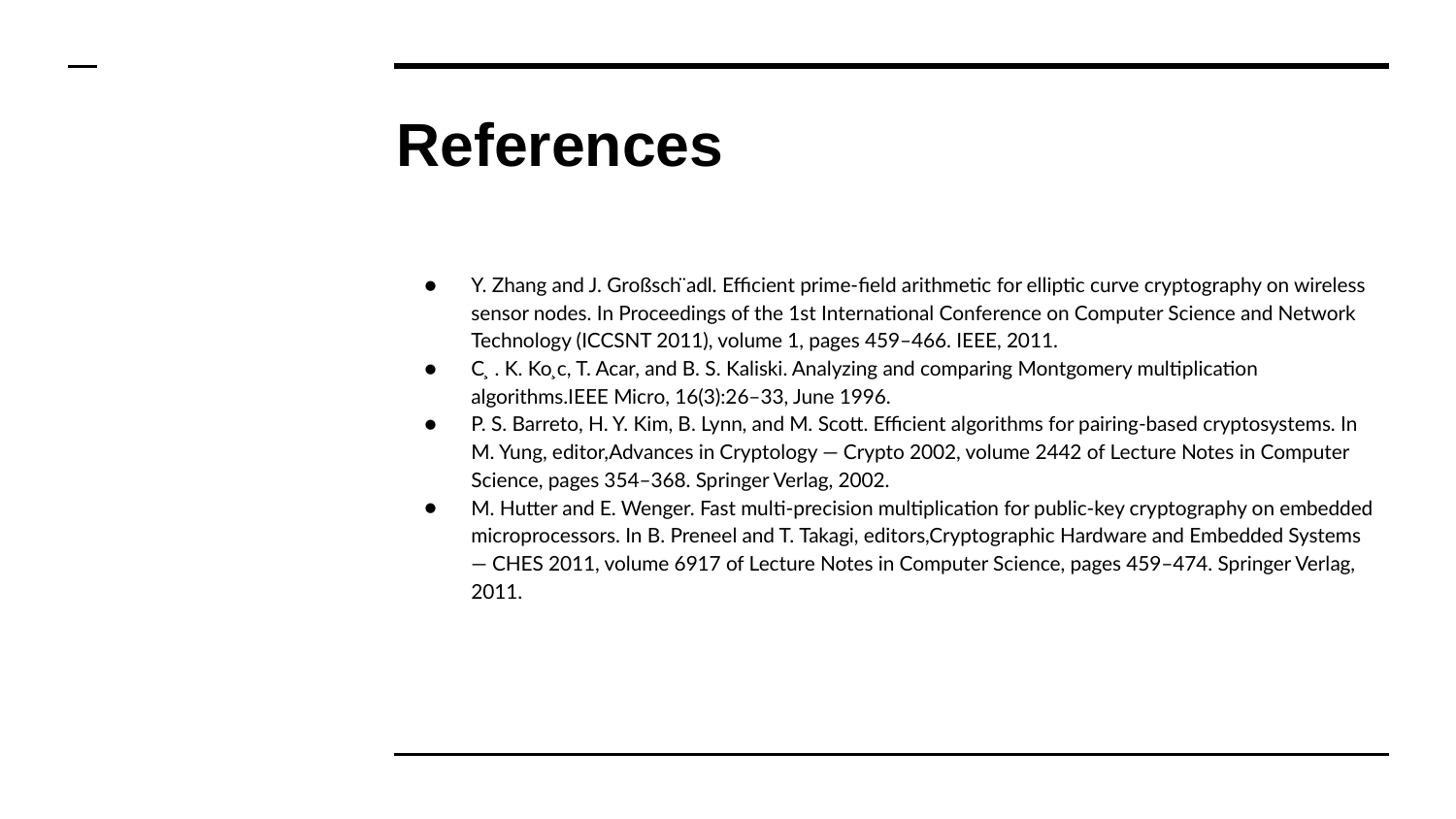

# References
Y. Zhang and J. Großsch ̈adl. Efficient prime-field arithmetic for elliptic curve cryptography on wireless sensor nodes. In Proceedings of the 1st International Conference on Computer Science and Network Technology (ICCSNT 2011), volume 1, pages 459–466. IEEE, 2011.
C ̧ . K. Ko ̧c, T. Acar, and B. S. Kaliski. Analyzing and comparing Montgomery multiplication algorithms.IEEE Micro, 16(3):26–33, June 1996.
P. S. Barreto, H. Y. Kim, B. Lynn, and M. Scott. Efficient algorithms for pairing-based cryptosystems. In M. Yung, editor,Advances in Cryptology — Crypto 2002, volume 2442 of Lecture Notes in Computer Science, pages 354–368. Springer Verlag, 2002.
M. Hutter and E. Wenger. Fast multi-precision multiplication for public-key cryptography on embedded microprocessors. In B. Preneel and T. Takagi, editors,Cryptographic Hardware and Embedded Systems — CHES 2011, volume 6917 of Lecture Notes in Computer Science, pages 459–474. Springer Verlag, 2011.